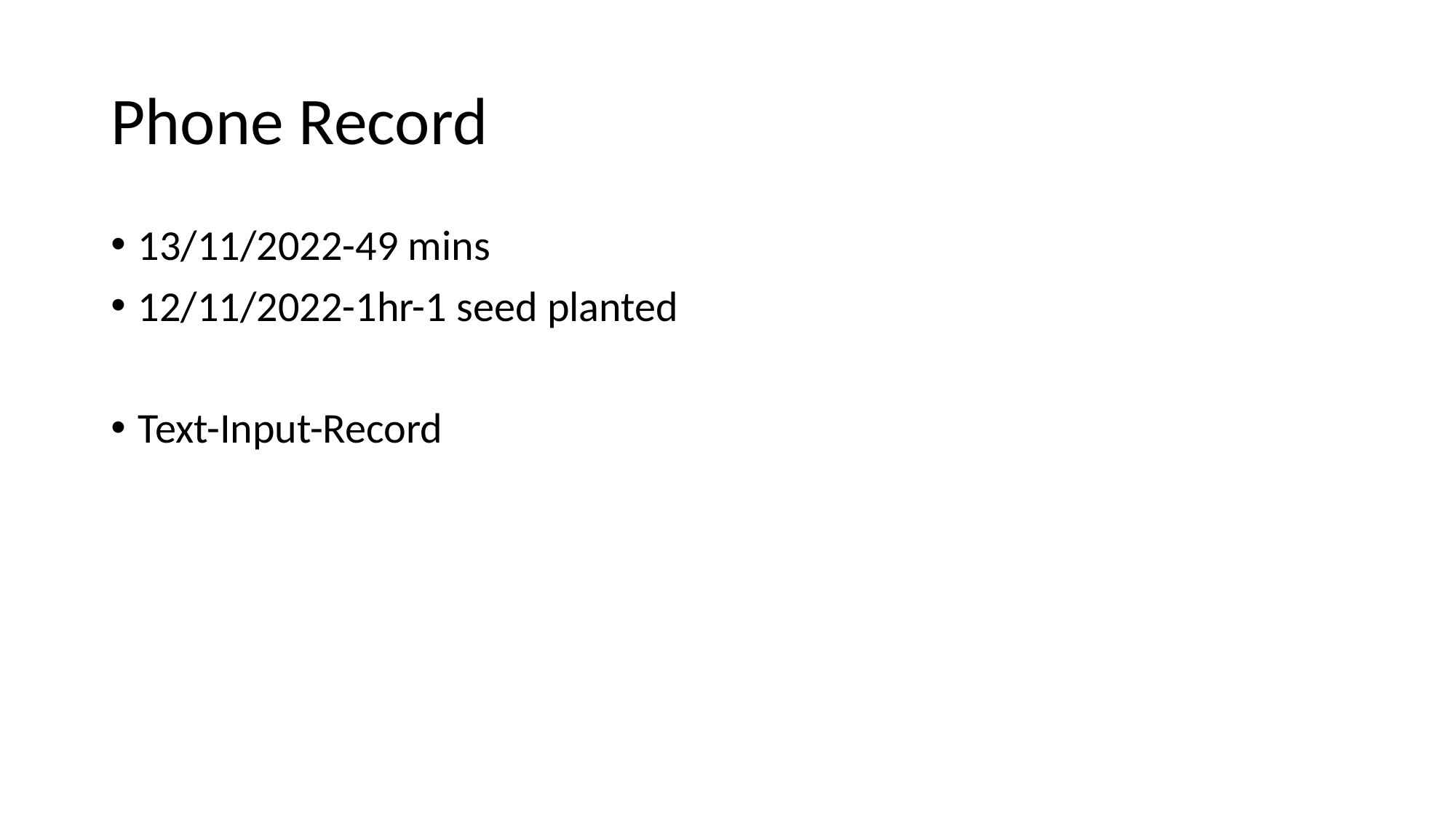

# Phone Record
13/11/2022-49 mins
12/11/2022-1hr-1 seed planted

Text-Input-Record